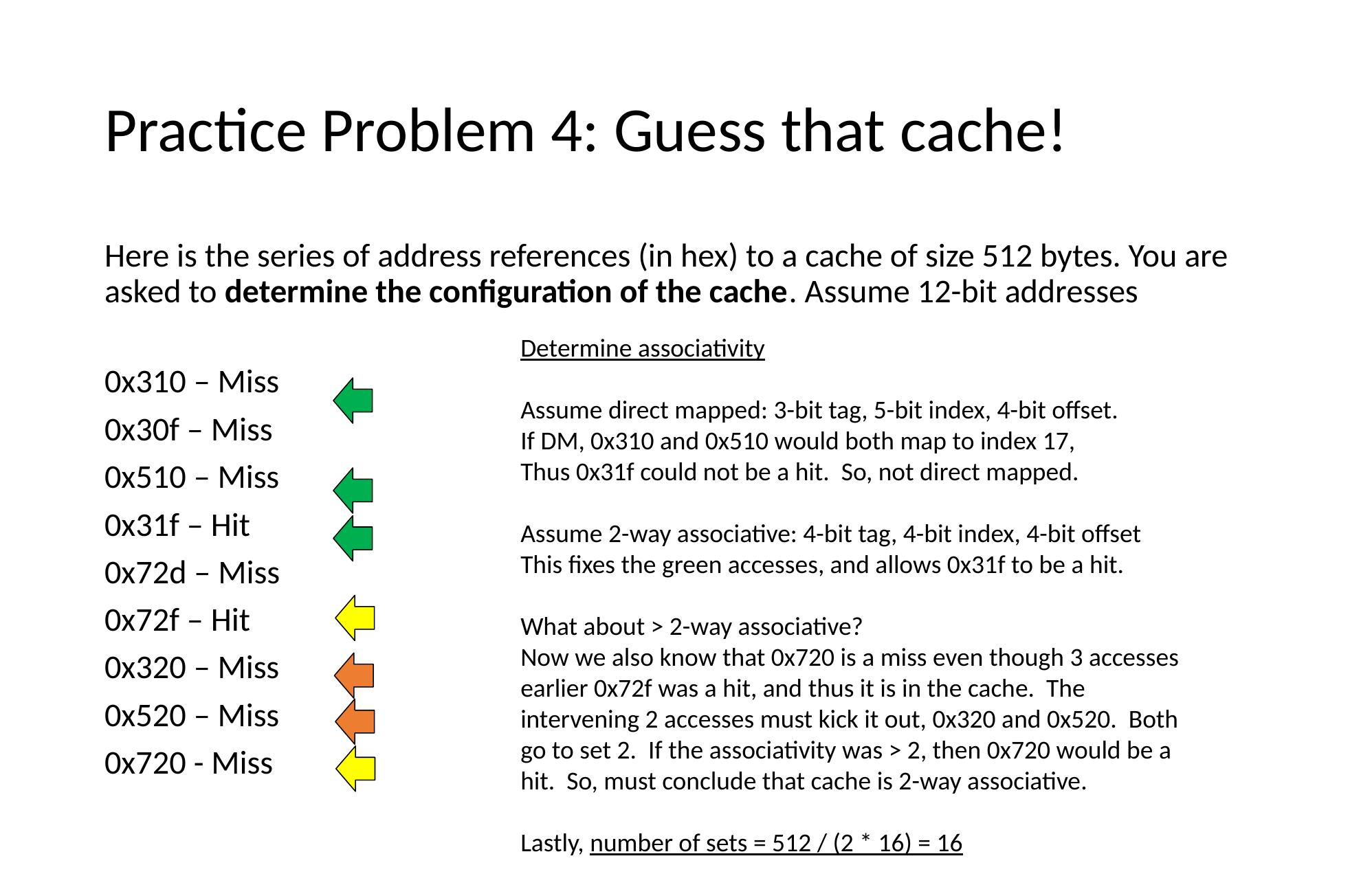

# Practice Problem 4: Guess that cache!
Here is the series of address references (in hex) to a cache of size 512 bytes. You are asked to determine the configuration of the cache. Assume 12-bit addresses

0x310 – Miss
0x30f – Miss
0x510 – Miss
0x31f – Hit
0x72d – Miss
0x72f – Hit
0x320 – Miss
0x520 – Miss
0x720 - Miss

Determine associativity

Assume direct mapped: 3-bit tag, 5-bit index, 4-bit offset.
If DM, 0x310 and 0x510 would both map to index 17,
Thus 0x31f could not be a hit.  So, not direct mapped.

Assume 2-way associative: 4-bit tag, 4-bit index, 4-bit offset
This fixes the green accesses, and allows 0x31f to be a hit.

What about > 2-way associative?
Now we also know that 0x720 is a miss even though 3 accesses
earlier 0x72f was a hit, and thus it is in the cache.  The intervening 2 accesses must kick it out, 0x320 and 0x520.  Both go to set 2.  If the associativity was > 2, then 0x720 would be a hit.  So, must conclude that cache is 2-way associative.

Lastly, number of sets = 512 / (2 * 16) = 16

28